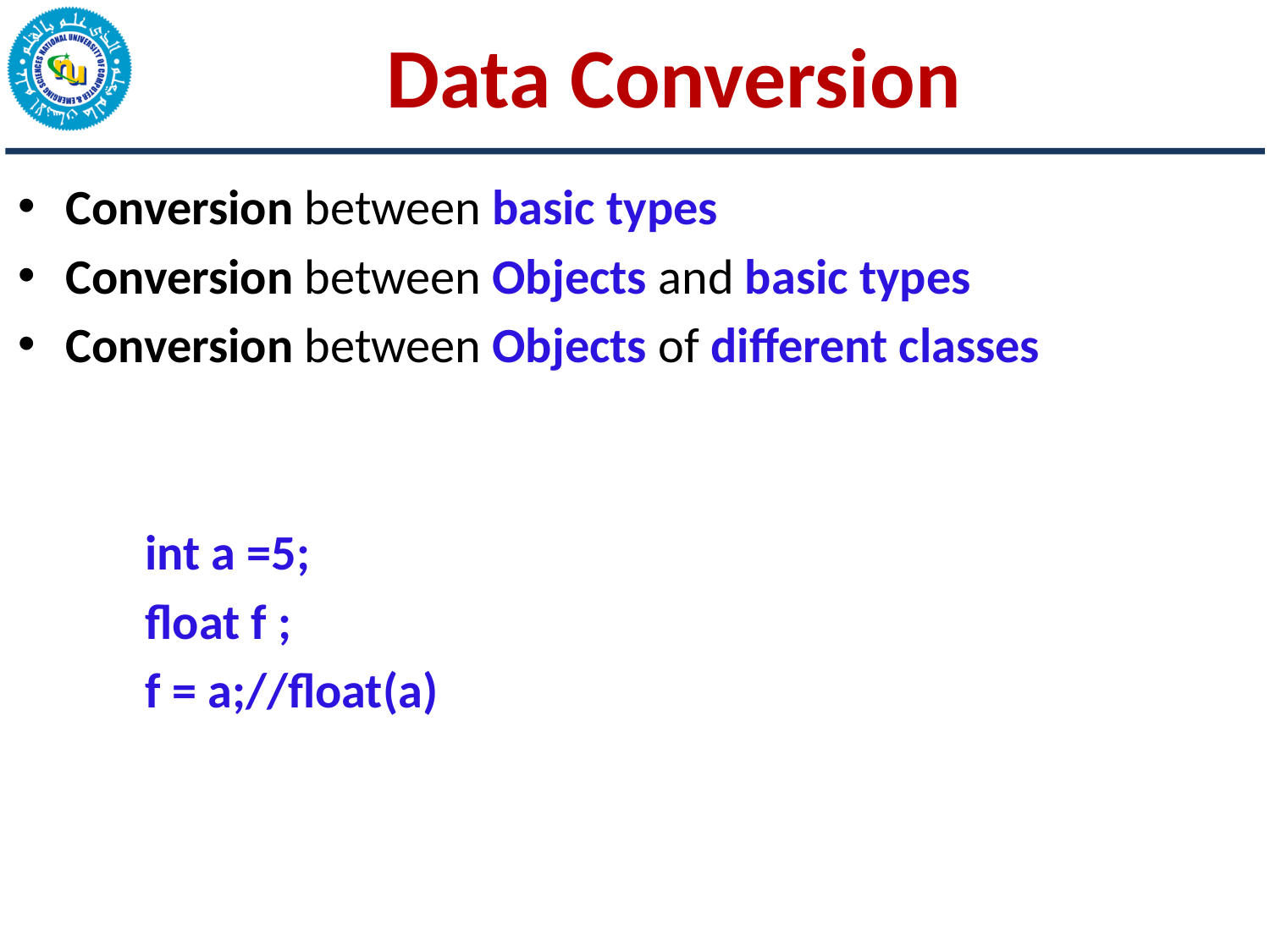

# Data Conversion

Conversion between basic types
Conversion between Objects and basic types
Conversion between Objects of different classes

	int a =5;
	float f ;
	f = a;//float(a)